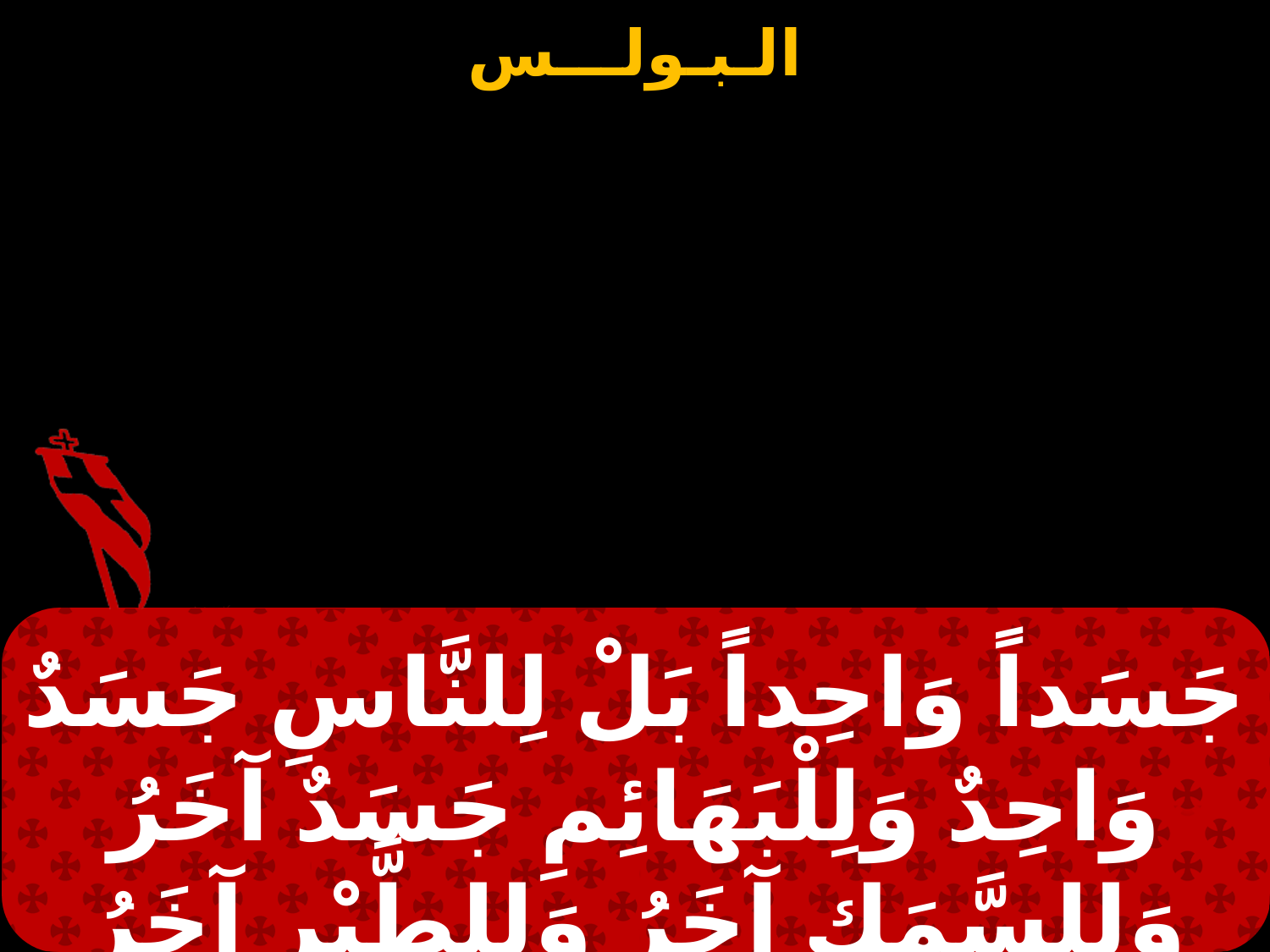

جَسَداً وَاحِداً بَلْ لِلنَّاسِ جَسَدٌ وَاحِدٌ وَلِلْبَهَائِمِ جَسَدٌ آخَرُ وَلِلسَّمَكِ آخَرُ وَلِلطَّيْرِ آخَرُ